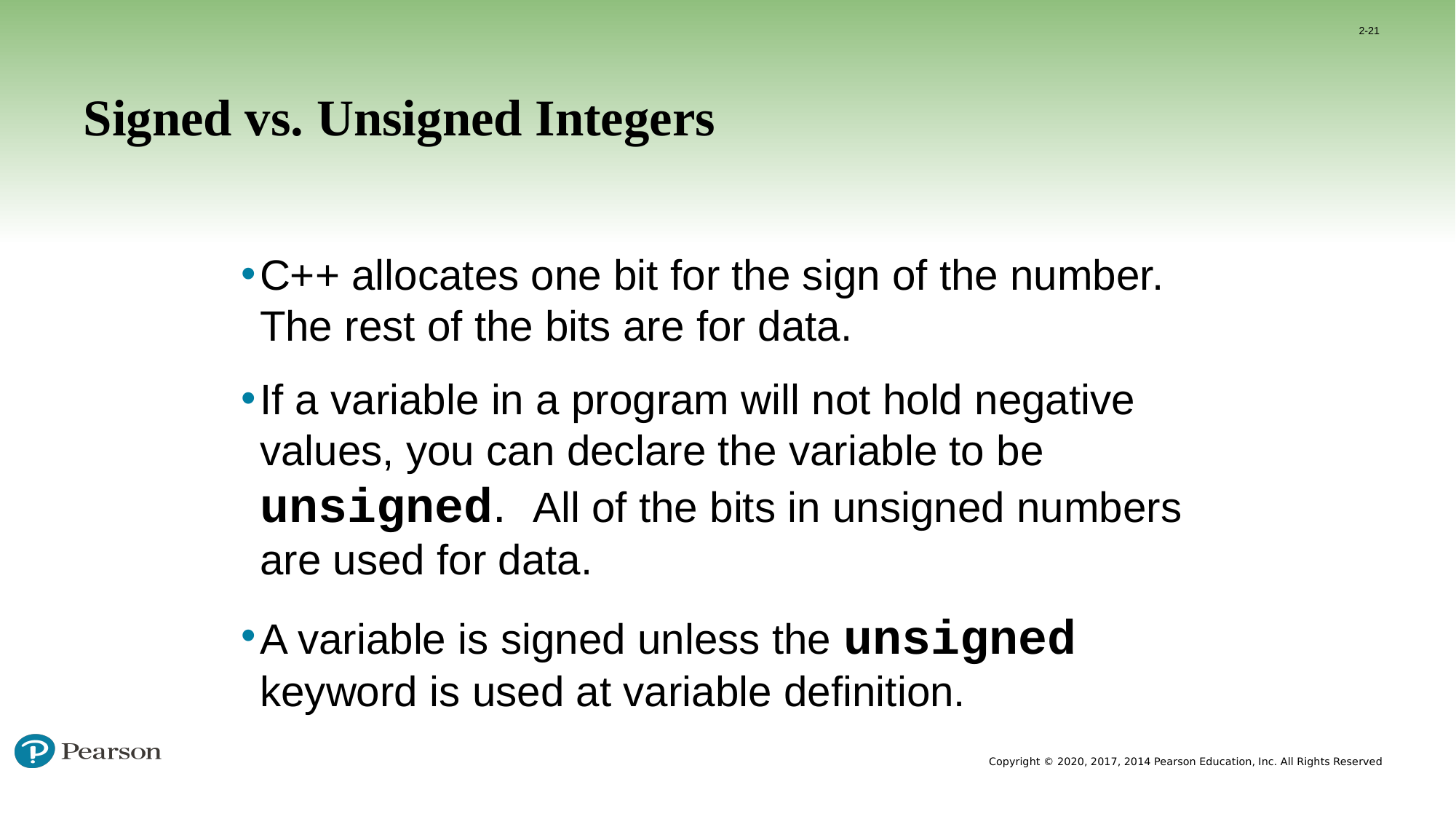

2-21
# Signed vs. Unsigned Integers
C++ allocates one bit for the sign of the number.  The rest of the bits are for data.
If a variable in a program will not hold negative values, you can declare the variable to be unsigned.  All of the bits in unsigned numbers are used for data.
A variable is signed unless the unsigned keyword is used at variable definition.